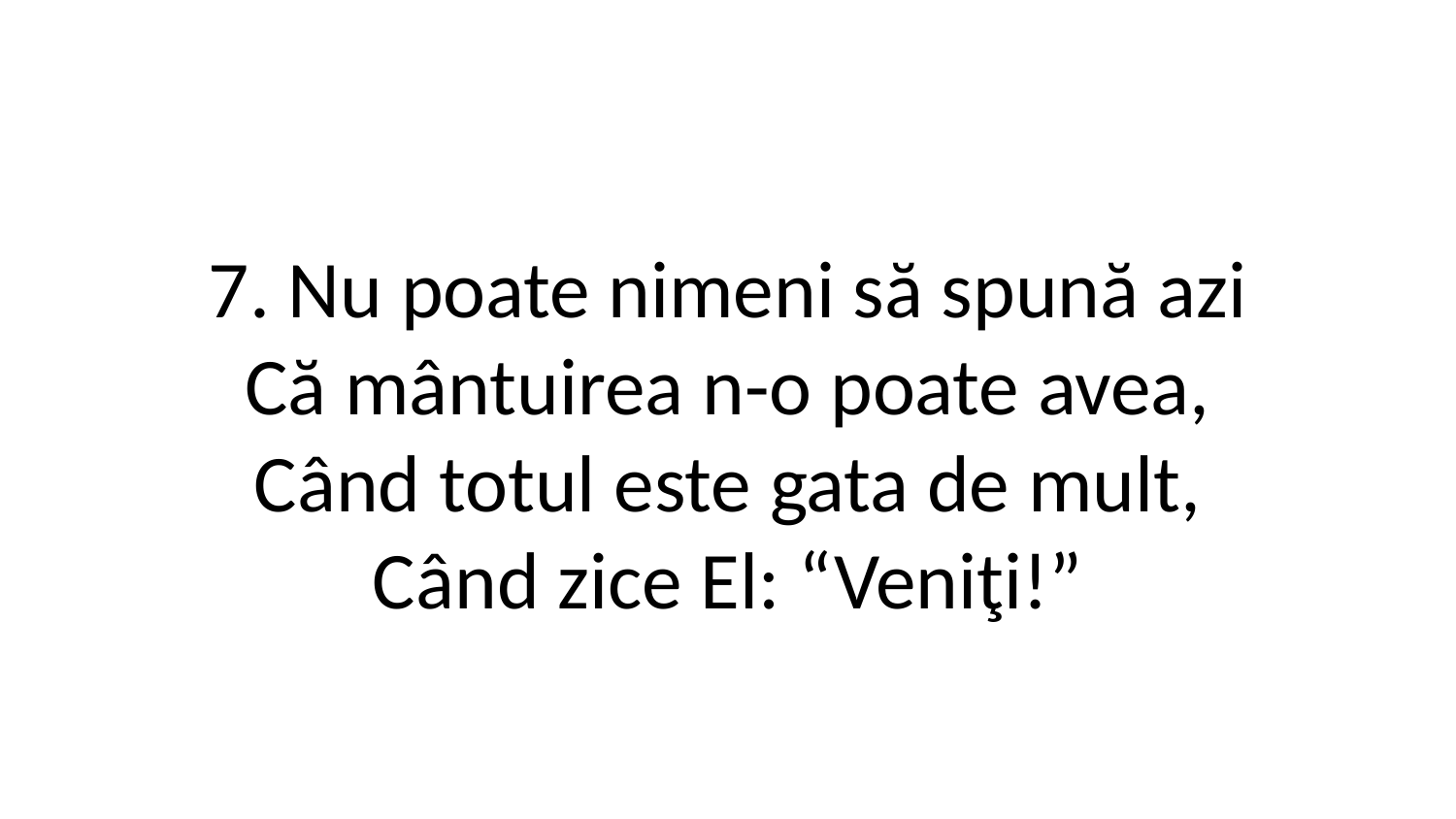

7. Nu poate nimeni să spună azi
Că mântuirea n-o poate avea,
Când totul este gata de mult,
Când zice El: “Veniţi!”